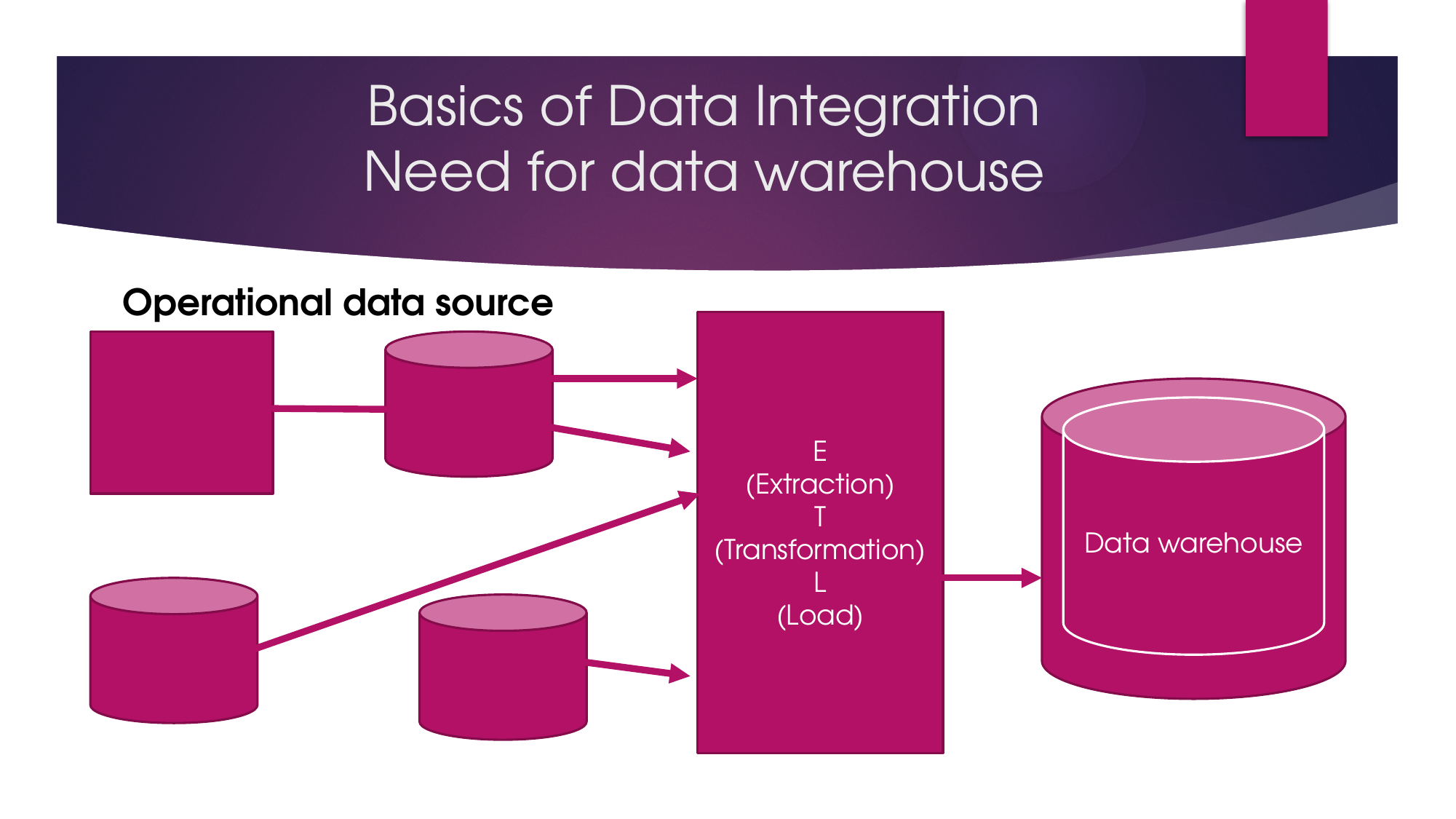

# Basics of Data Integration Need for data warehouse
Operational data source

E
(Extraction)
T
(Transformation)
L
(Load)

Data warehouse